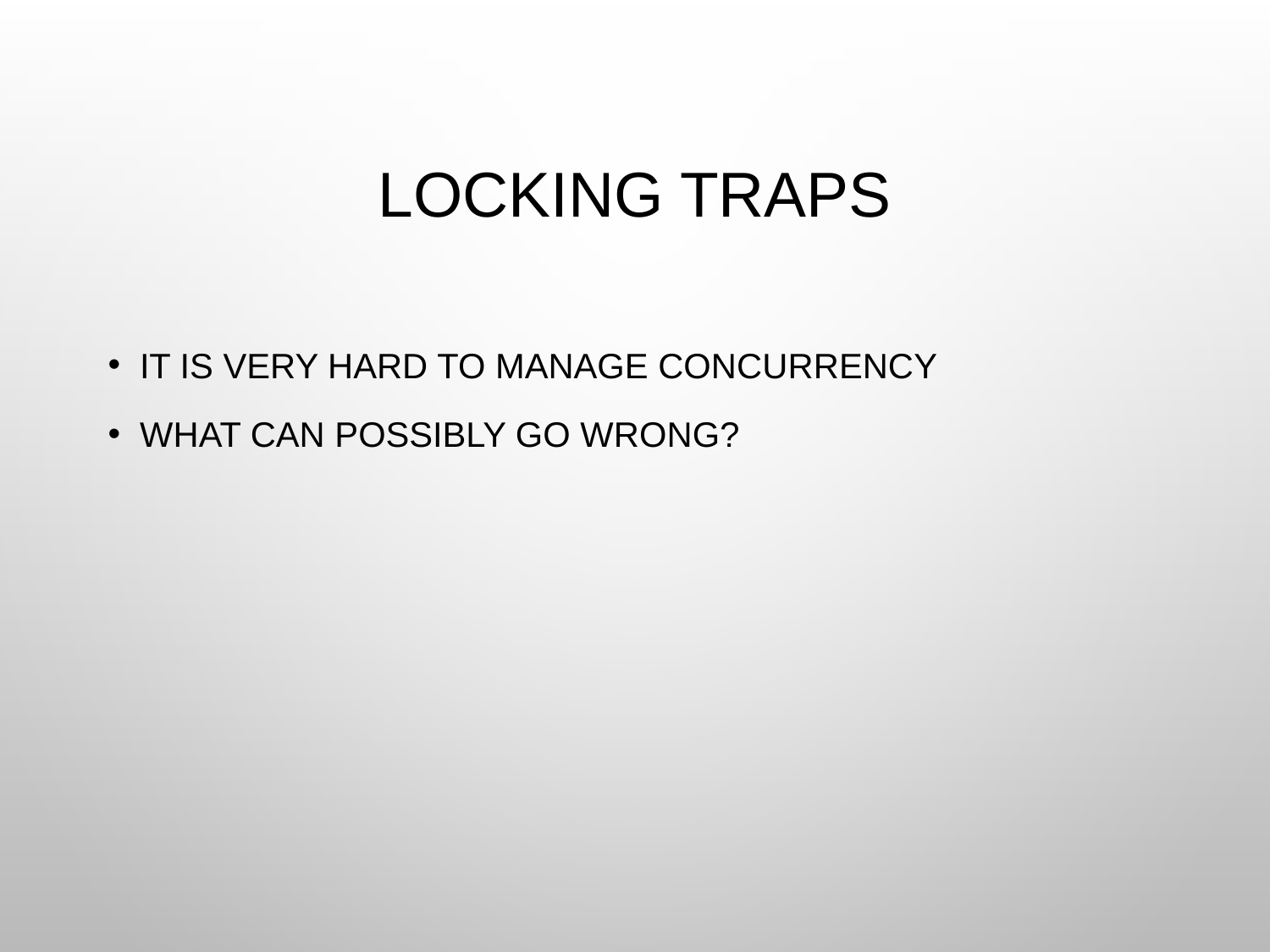

# Locking Traps
It is very hard to manage concurrency
What can possibly go wrong?